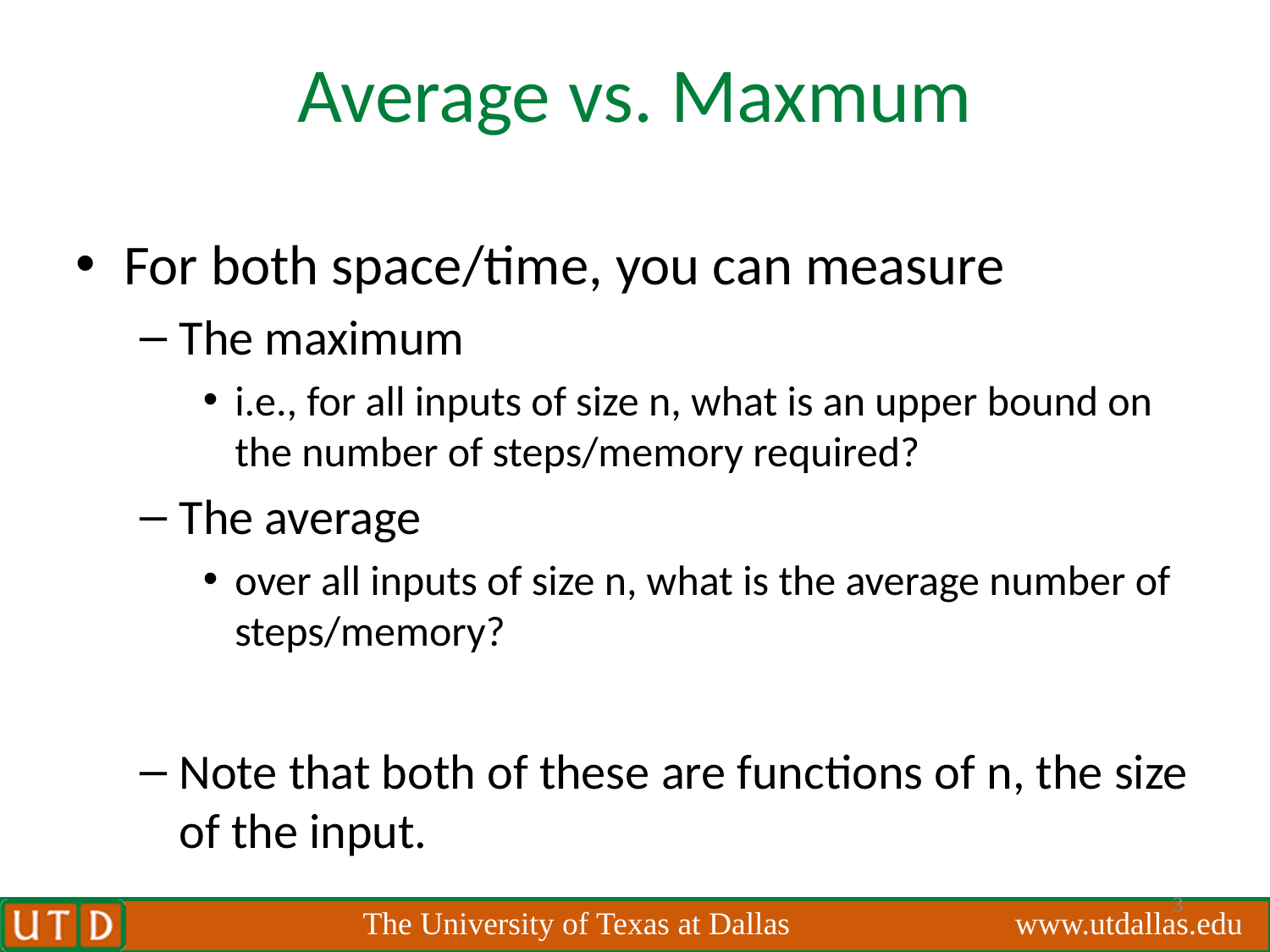

# Average vs. Maxmum
For both space/time, you can measure
The maximum
i.e., for all inputs of size n, what is an upper bound on the number of steps/memory required?
The average
over all inputs of size n, what is the average number of steps/memory?

Note that both of these are functions of n, the size of the input.
3